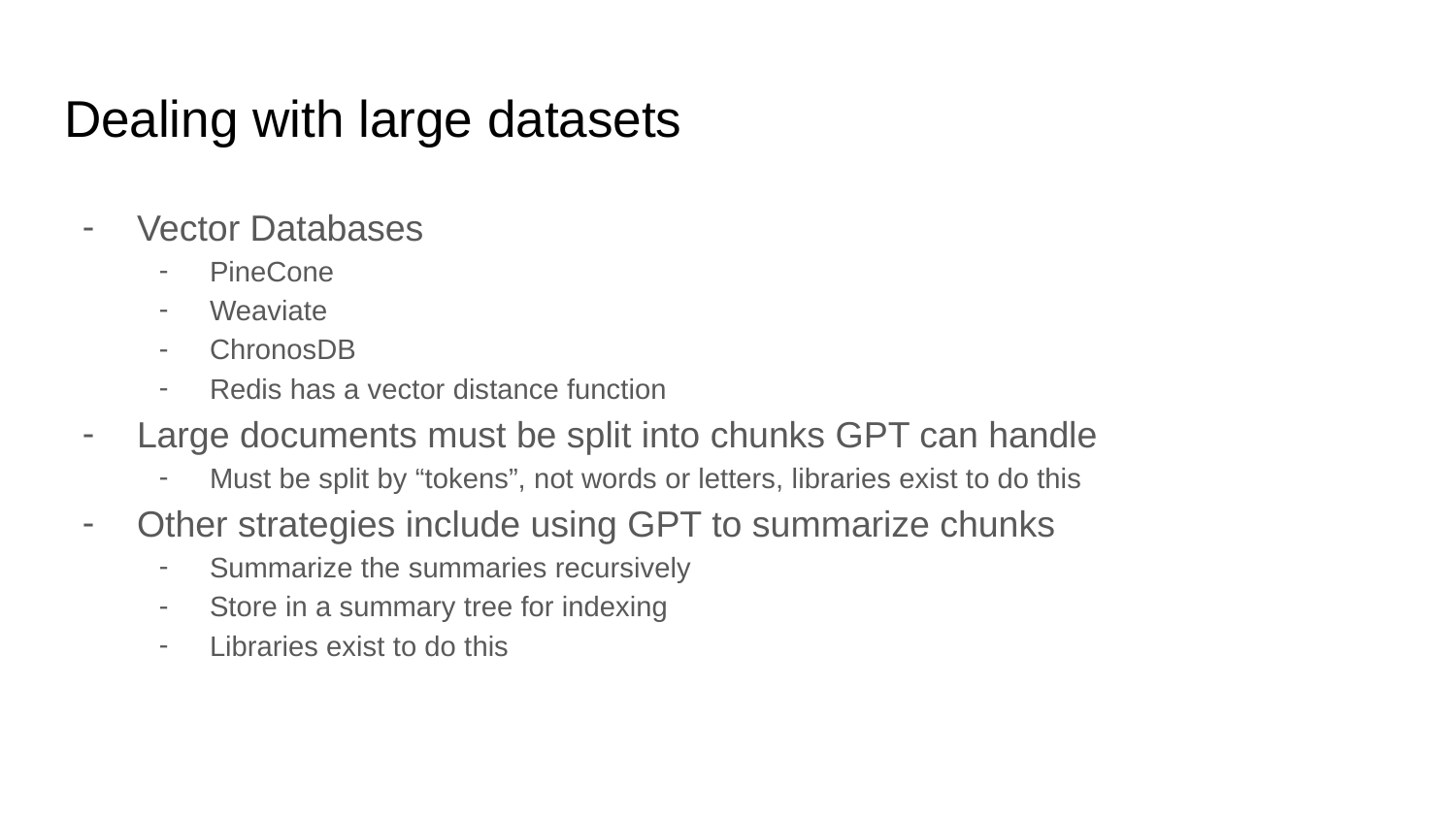

# Dealing with large datasets
Vector Databases
PineCone
Weaviate
ChronosDB
Redis has a vector distance function
Large documents must be split into chunks GPT can handle
Must be split by “tokens”, not words or letters, libraries exist to do this
Other strategies include using GPT to summarize chunks
Summarize the summaries recursively
Store in a summary tree for indexing
Libraries exist to do this